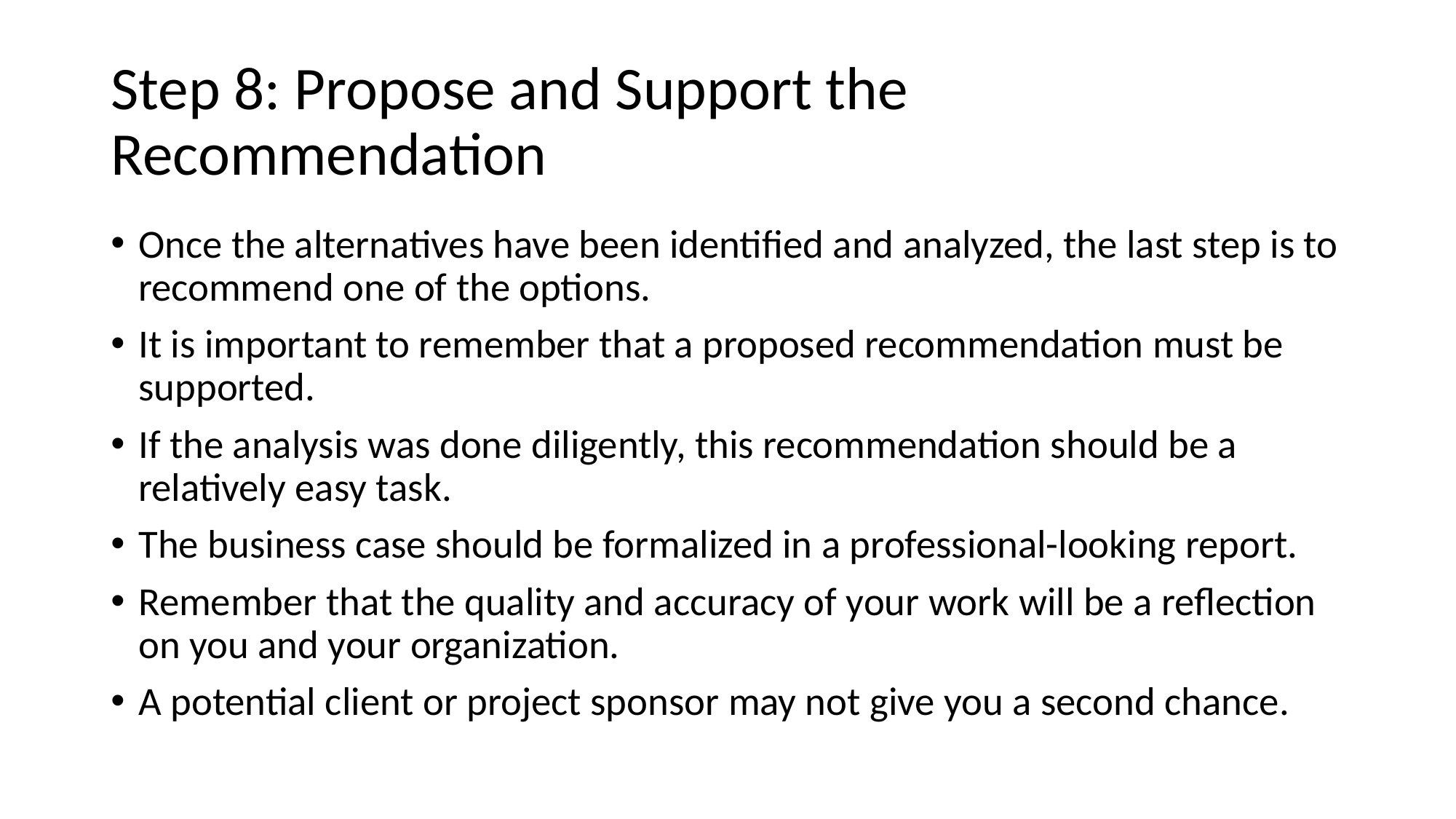

# Step 8: Propose and Support the Recommendation
Once the alternatives have been identified and analyzed, the last step is to recommend one of the options.
It is important to remember that a proposed recommendation must be supported.
If the analysis was done diligently, this recommendation should be a relatively easy task.
The business case should be formalized in a professional-looking report.
Remember that the quality and accuracy of your work will be a reflection on you and your organization.
A potential client or project sponsor may not give you a second chance.